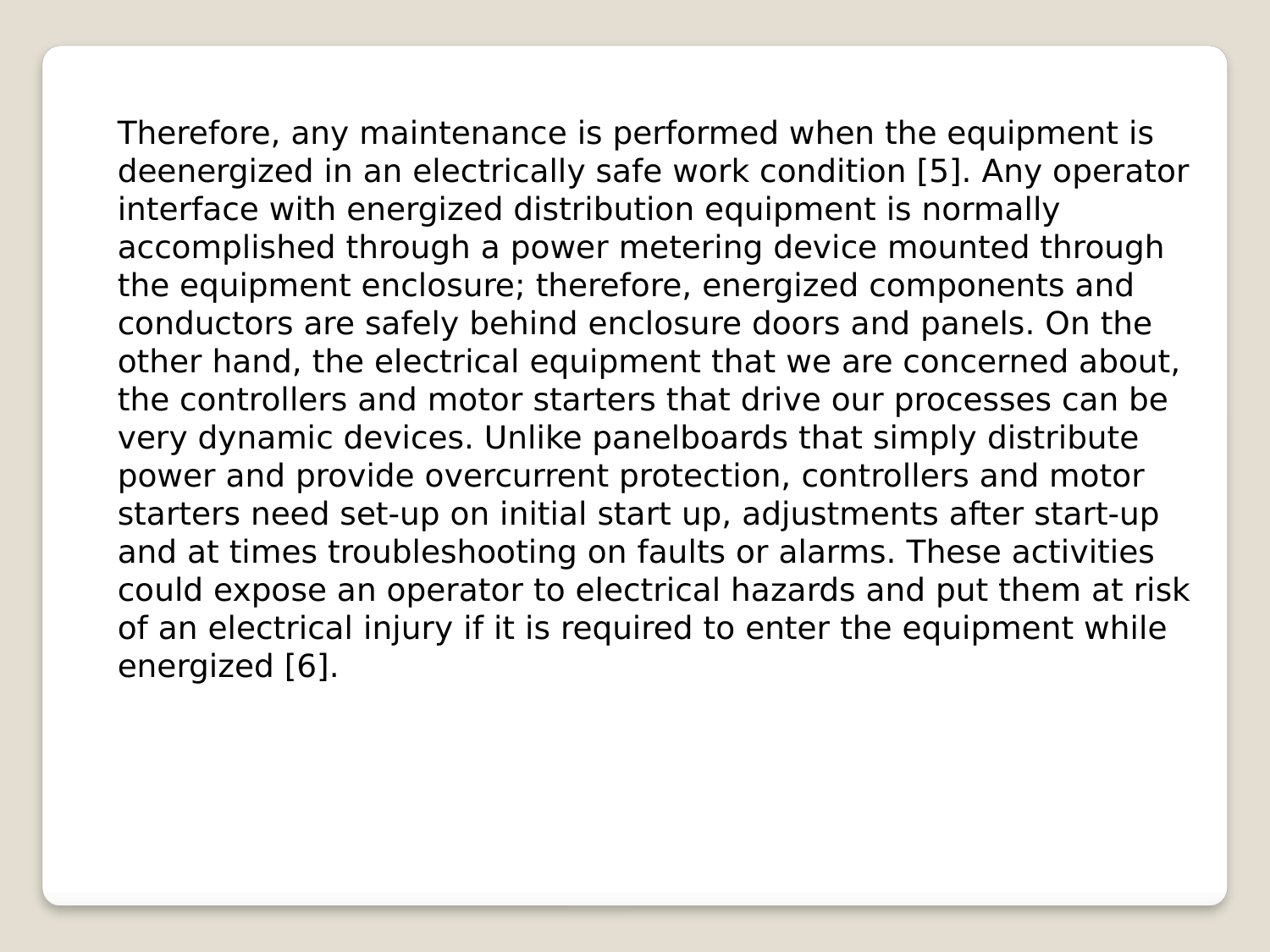

Therefore, any maintenance is performed when the equipment is deenergized in an electrically safe work condition [5]. Any operator interface with energized distribution equipment is normally accomplished through a power metering device mounted through the equipment enclosure; therefore, energized components and conductors are safely behind enclosure doors and panels. On the other hand, the electrical equipment that we are concerned about, the controllers and motor starters that drive our processes can be very dynamic devices. Unlike panelboards that simply distribute power and provide overcurrent protection, controllers and motor starters need set-up on initial start up, adjustments after start-up and at times troubleshooting on faults or alarms. These activities could expose an operator to electrical hazards and put them at risk of an electrical injury if it is required to enter the equipment while energized [6].